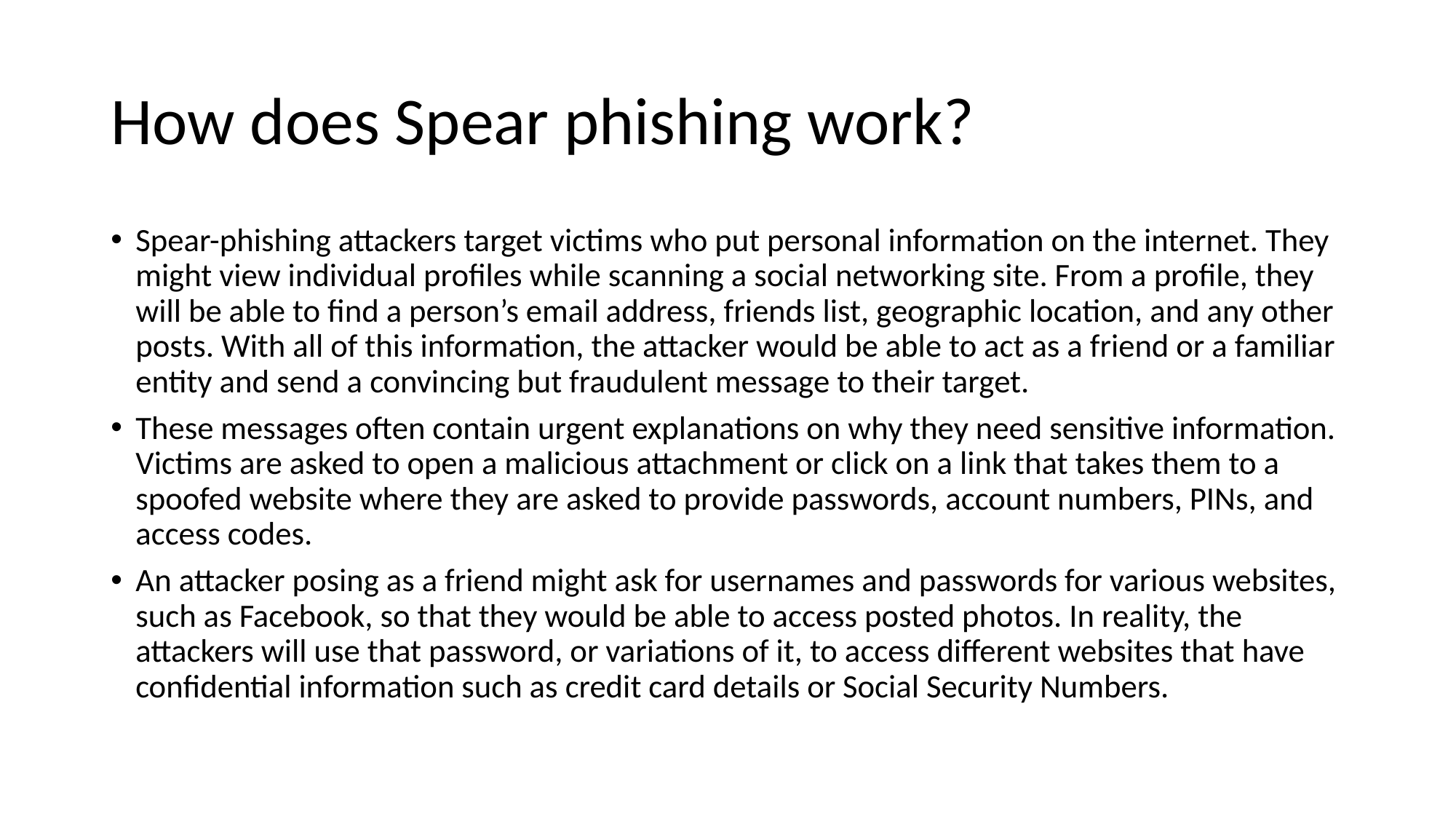

# How does Spear phishing work?
Spear-phishing attackers target victims who put personal information on the internet. They might view individual profiles while scanning a social networking site. From a profile, they will be able to find a person’s email address, friends list, geographic location, and any other posts. With all of this information, the attacker would be able to act as a friend or a familiar entity and send a convincing but fraudulent message to their target.
These messages often contain urgent explanations on why they need sensitive information. Victims are asked to open a malicious attachment or click on a link that takes them to a spoofed website where they are asked to provide passwords, account numbers, PINs, and access codes.
An attacker posing as a friend might ask for usernames and passwords for various websites, such as Facebook, so that they would be able to access posted photos. In reality, the attackers will use that password, or variations of it, to access different websites that have confidential information such as credit card details or Social Security Numbers.